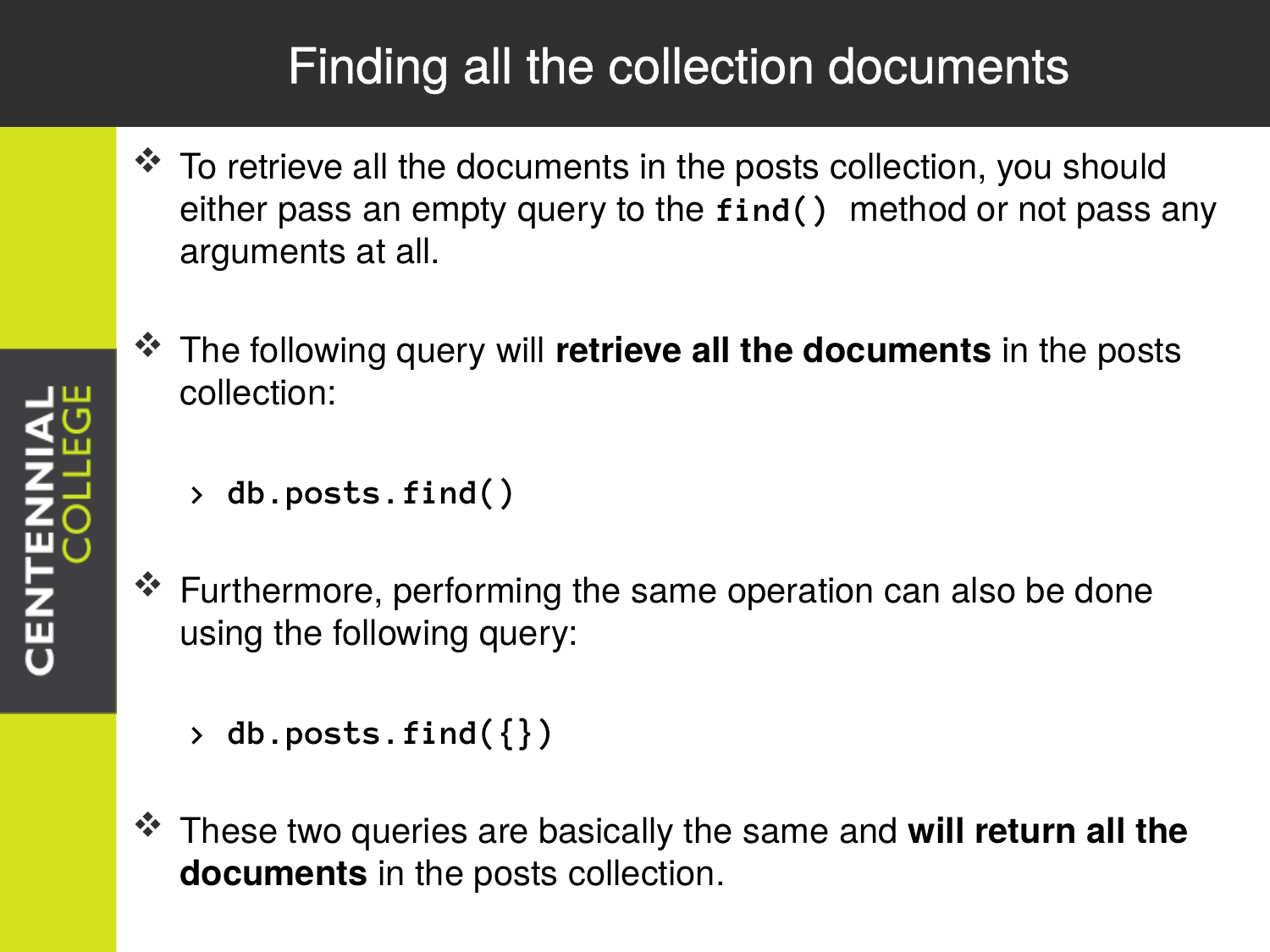

# Finding all the collection documents
To retrieve all the documents in the posts collection, you should either pass an empty query to the find() method or not pass any arguments at all.

The following query will retrieve all the documents in the posts collection:

   > db.posts.find()

Furthermore, performing the same operation can also be done using the following query:

   > db.posts.find({})

These two queries are basically the same and will return all the documents in the posts collection.